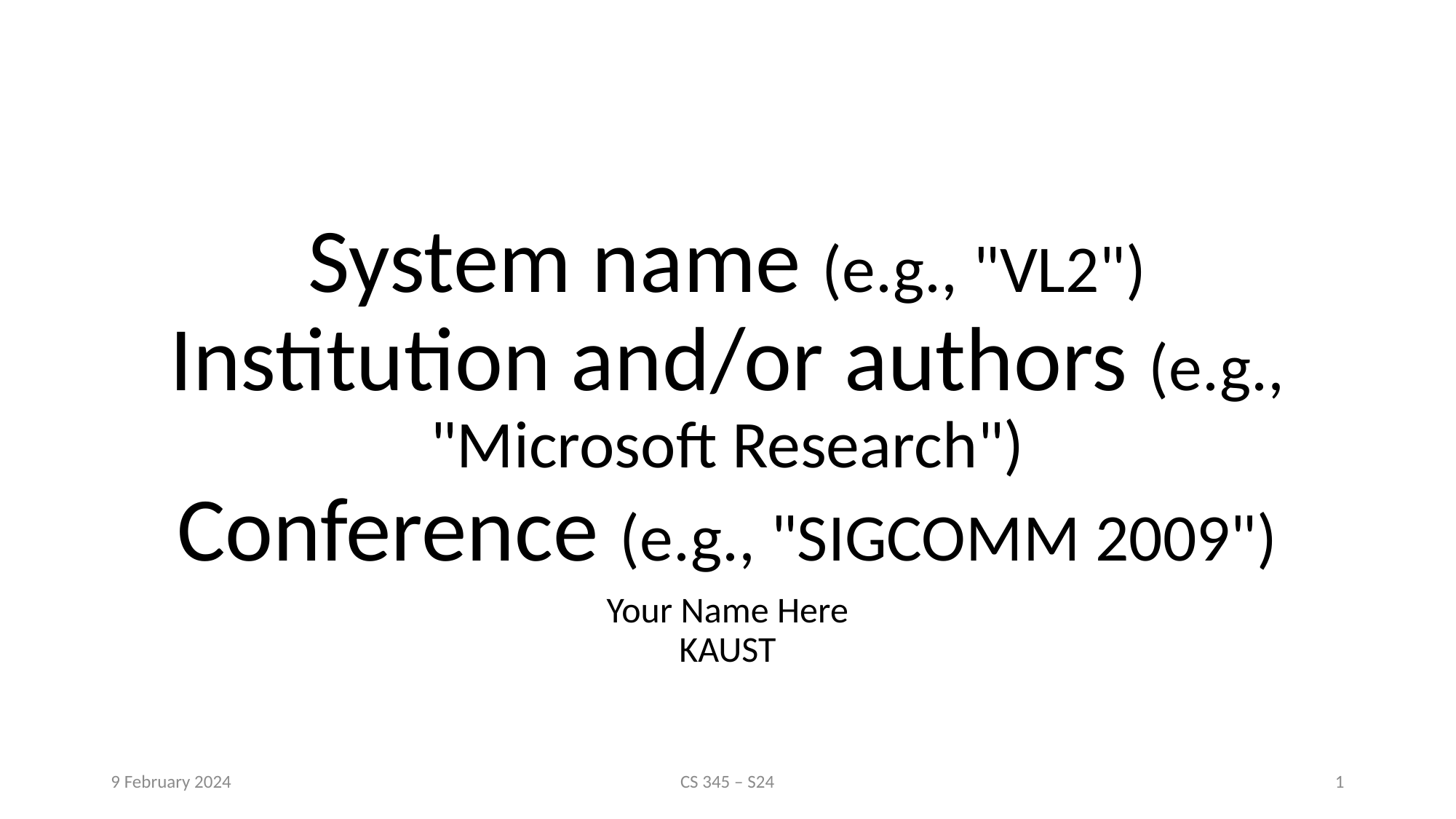

# System name (e.g., "VL2") Institution and/or authors (e.g., "Microsoft Research") Conference (e.g., "SIGCOMM 2009")
Your Name Here
KAUST
9 February 2024
CS 345 – S24
1